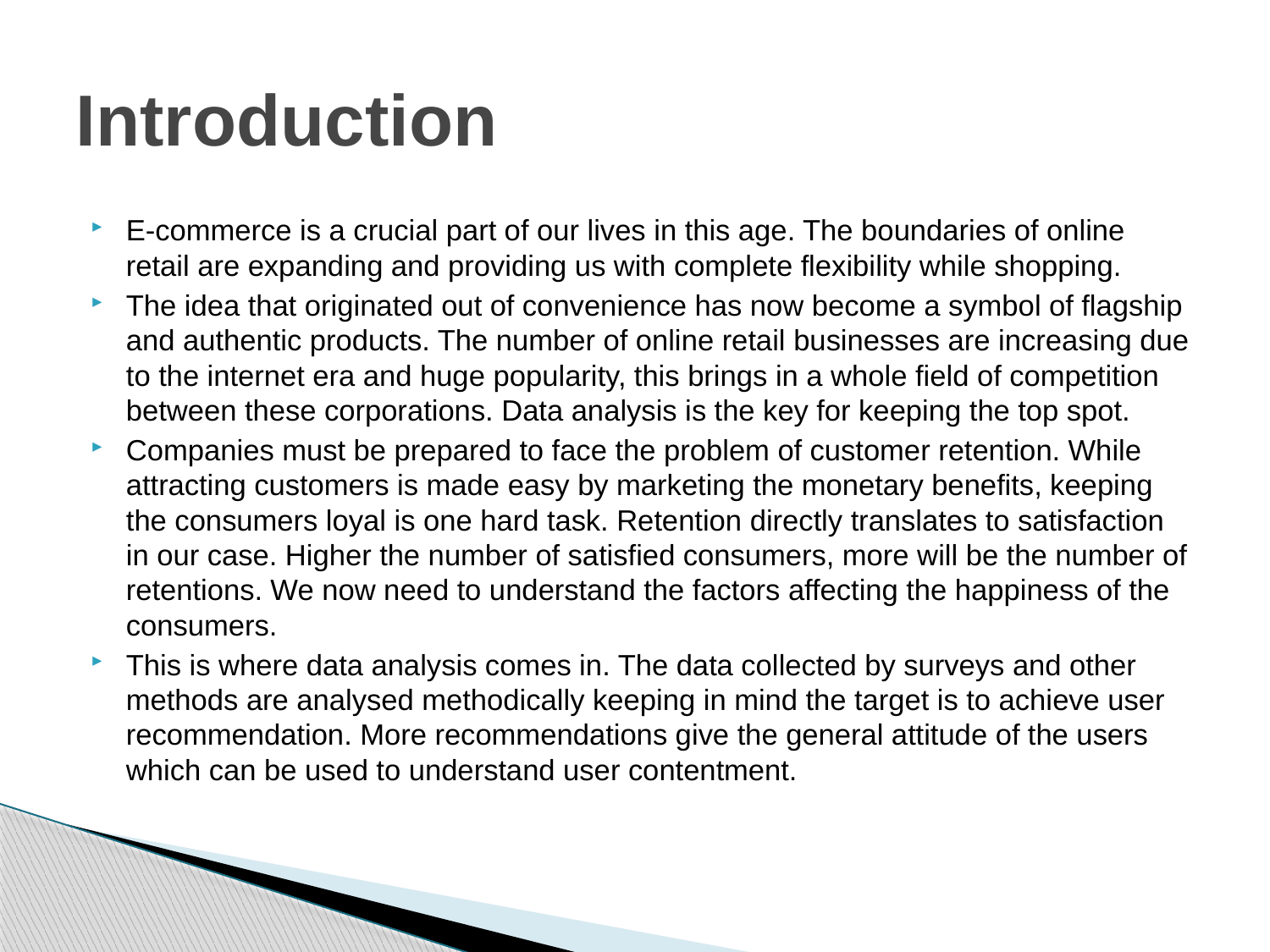

# Introduction
E-commerce is a crucial part of our lives in this age. The boundaries of online retail are expanding and providing us with complete flexibility while shopping.
The idea that originated out of convenience has now become a symbol of flagship and authentic products. The number of online retail businesses are increasing due to the internet era and huge popularity, this brings in a whole field of competition between these corporations. Data analysis is the key for keeping the top spot.
Companies must be prepared to face the problem of customer retention. While attracting customers is made easy by marketing the monetary benefits, keeping the consumers loyal is one hard task. Retention directly translates to satisfaction in our case. Higher the number of satisfied consumers, more will be the number of retentions. We now need to understand the factors affecting the happiness of the consumers.
This is where data analysis comes in. The data collected by surveys and other methods are analysed methodically keeping in mind the target is to achieve user recommendation. More recommendations give the general attitude of the users which can be used to understand user contentment.